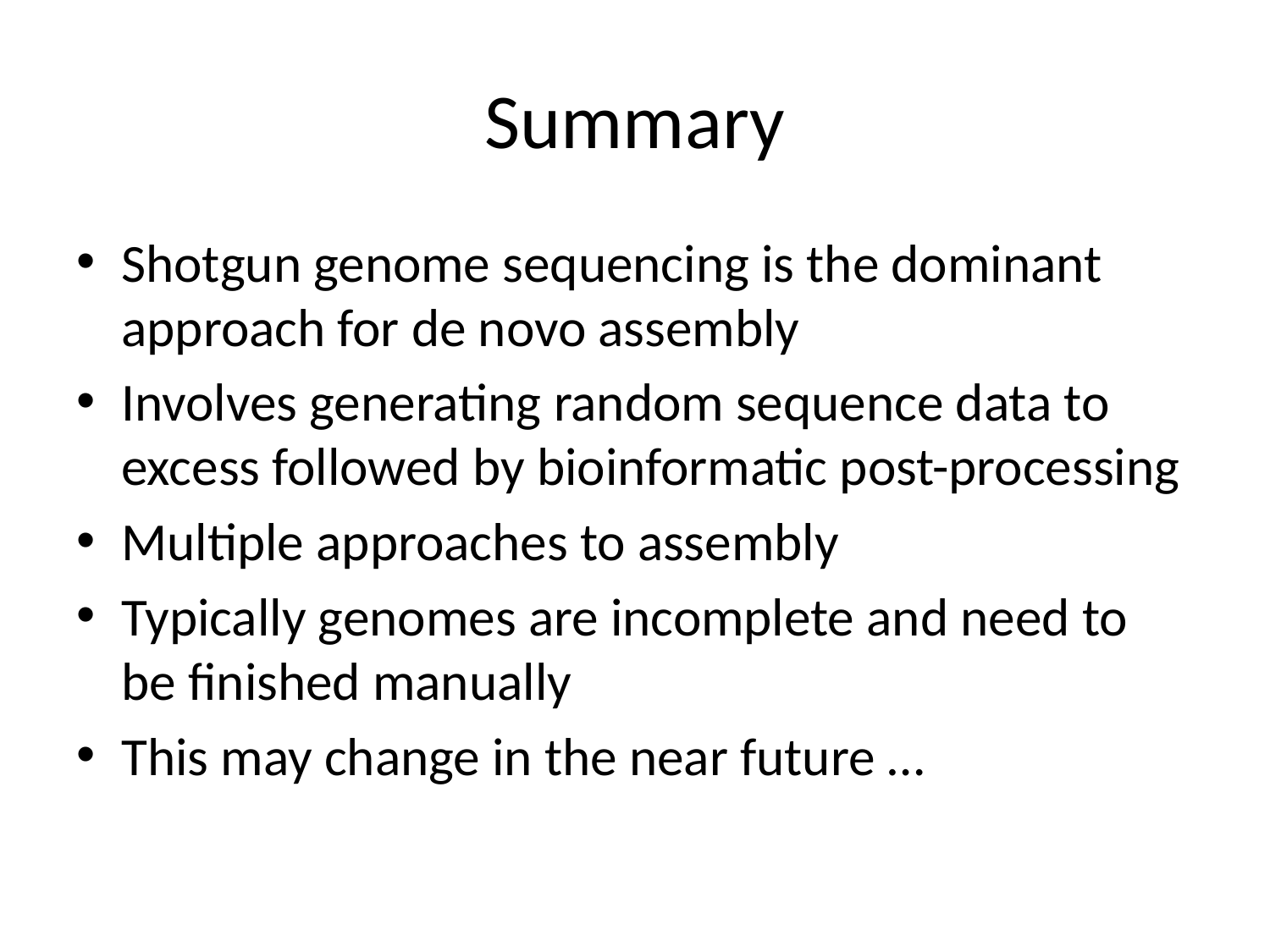

# Summary
Shotgun genome sequencing is the dominant approach for de novo assembly
Involves generating random sequence data to excess followed by bioinformatic post-processing
Multiple approaches to assembly
Typically genomes are incomplete and need to be finished manually
This may change in the near future …